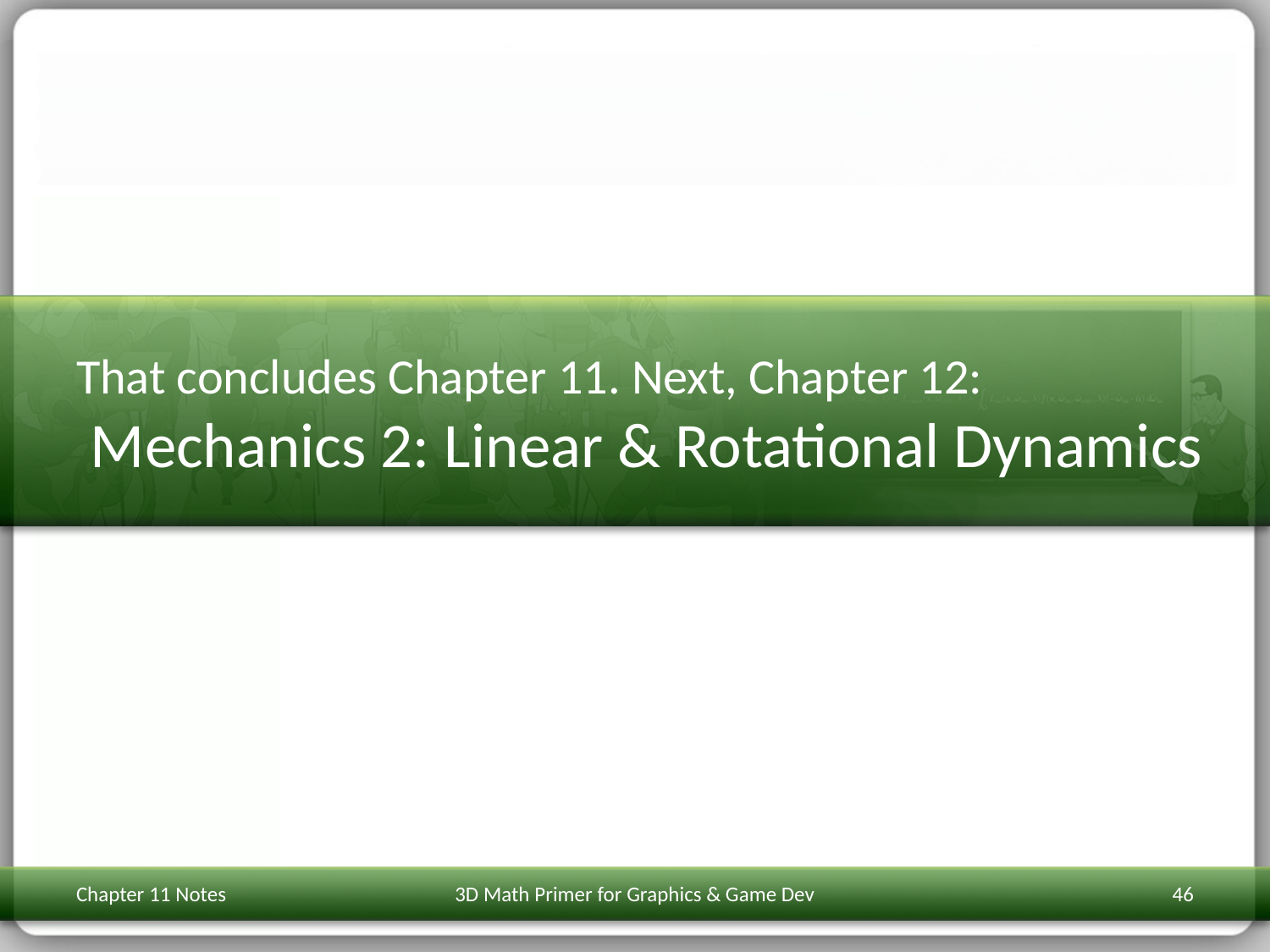

# That concludes Chapter 11. Next, Chapter 12: Mechanics 2: Linear & Rotational Dynamics
Chapter 11 Notes
3D Math Primer for Graphics & Game Dev
46